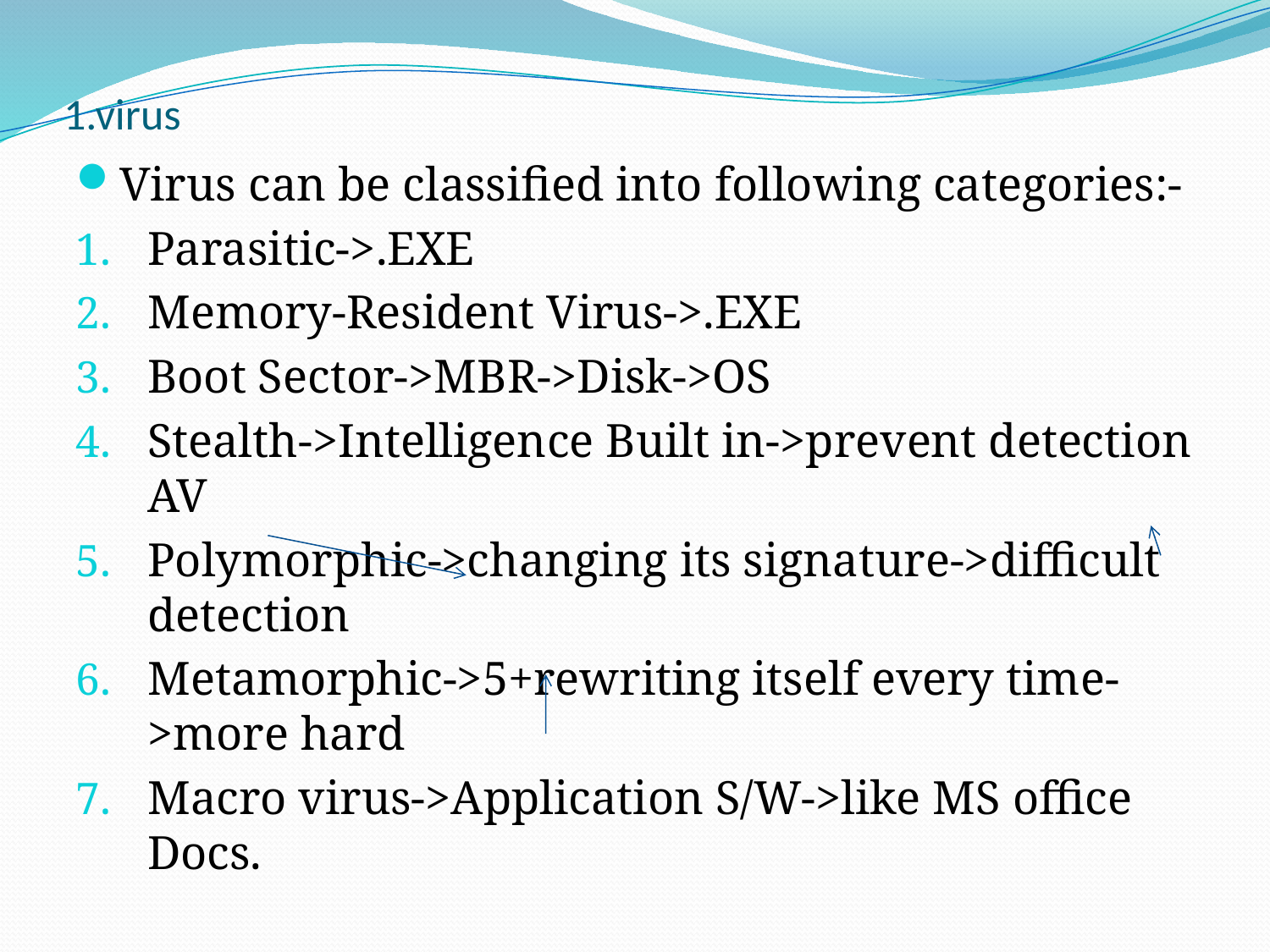

# 1.virus
Virus can be classified into following categories:-
Parasitic->.EXE
Memory-Resident Virus->.EXE
Boot Sector->MBR->Disk->OS
Stealth->Intelligence Built in->prevent detection AV
Polymorphic->changing its signature->difficult detection
Metamorphic->5+rewriting itself every time->more hard
Macro virus->Application S/W->like MS office Docs.